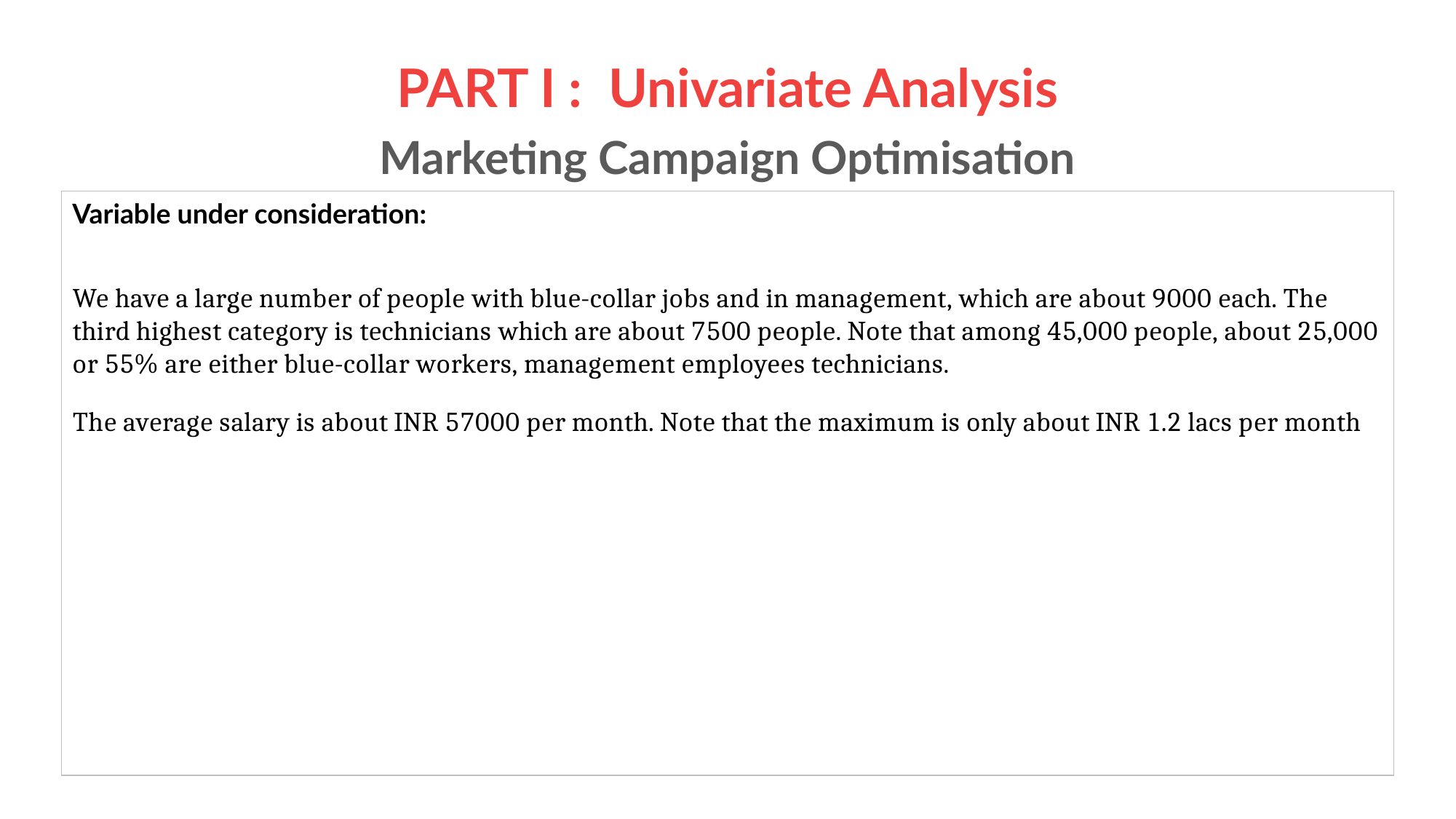

# PART I :  Univariate Analysis Marketing Campaign Optimisation
Variable under consideration:

We have a large number of people with blue-collar jobs and in management, which are about 9000 each. The third highest category is technicians which are about 7500 people. Note that among 45,000 people, about 25,000 or 55% are either blue-collar workers, management employees technicians.

The average salary is about INR 57000 per month. Note that the maximum is only about INR 1.2 lacs per month